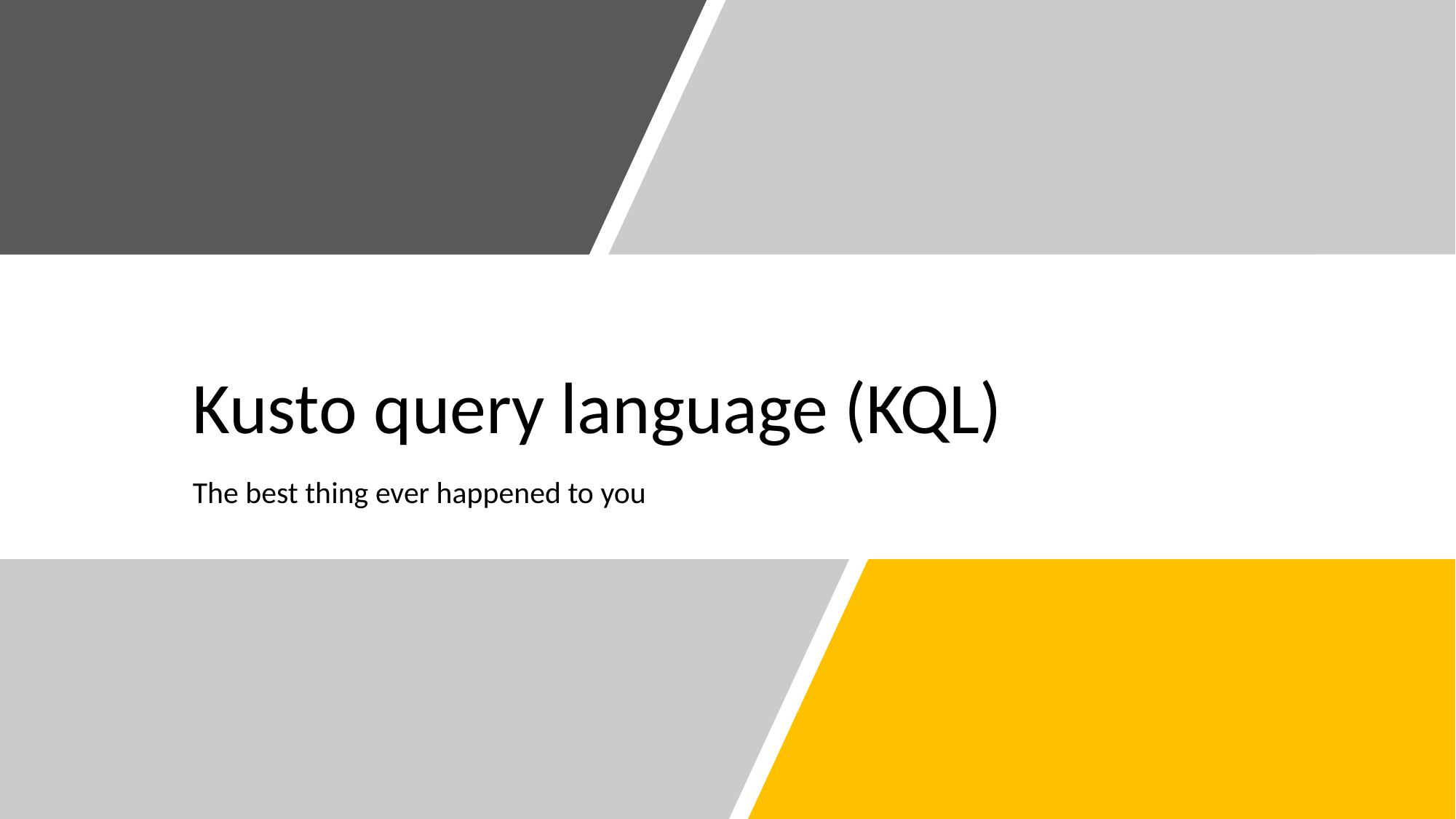

# Kusto query language (KQL)
The best thing ever happened to you